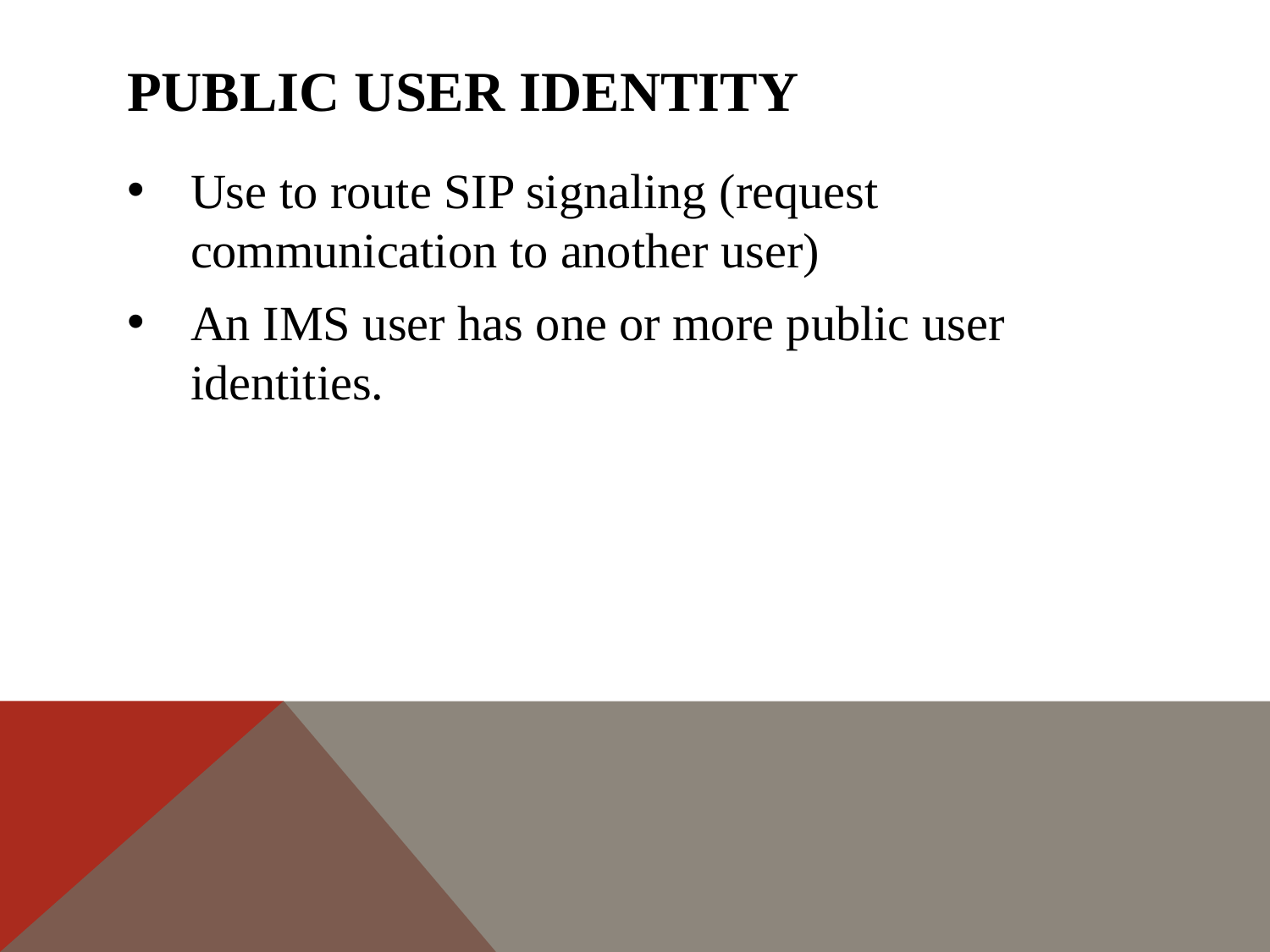

# PUBLIC USER IDENTITY
Use to route SIP signaling (request communication to another user)
An IMS user has one or more public user identities.